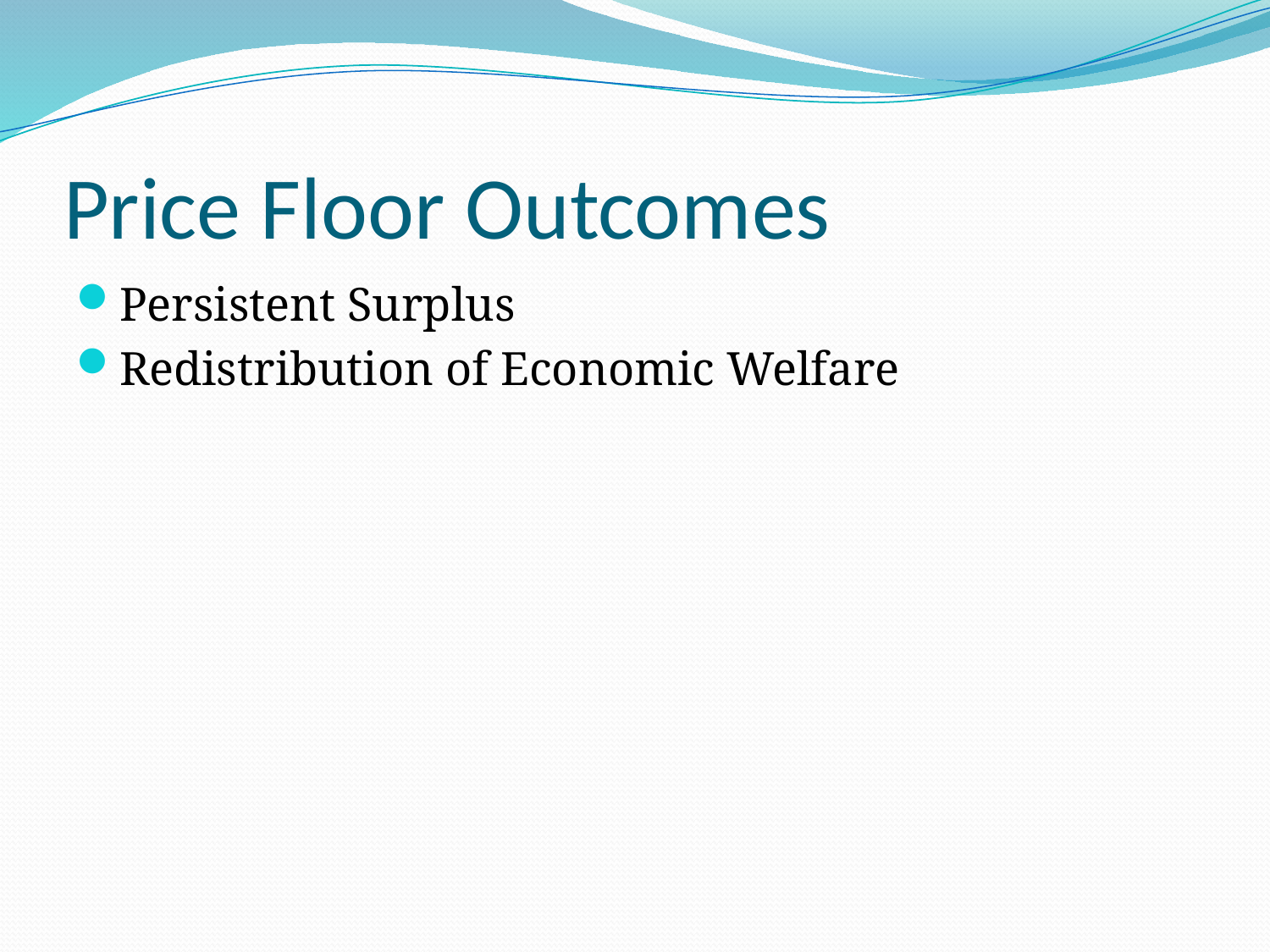

# Price Floor Outcomes
Persistent Surplus
Redistribution of Economic Welfare